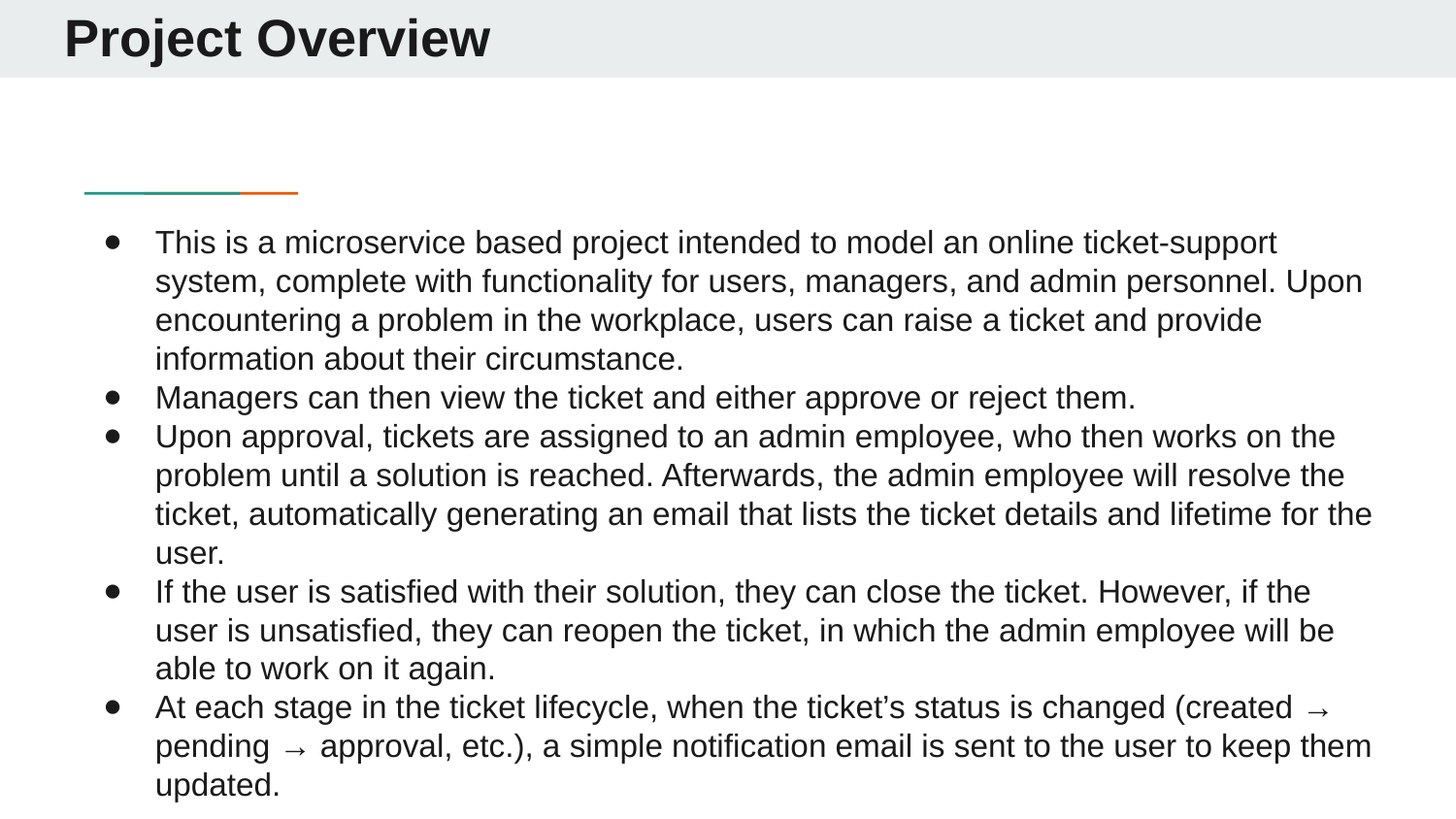

# Project Overview
This is a microservice based project intended to model an online ticket-support system, complete with functionality for users, managers, and admin personnel. Upon encountering a problem in the workplace, users can raise a ticket and provide information about their circumstance.
Managers can then view the ticket and either approve or reject them.
Upon approval, tickets are assigned to an admin employee, who then works on the problem until a solution is reached. Afterwards, the admin employee will resolve the ticket, automatically generating an email that lists the ticket details and lifetime for the user.
If the user is satisfied with their solution, they can close the ticket. However, if the user is unsatisfied, they can reopen the ticket, in which the admin employee will be able to work on it again.
At each stage in the ticket lifecycle, when the ticket’s status is changed (created → pending → approval, etc.), a simple notification email is sent to the user to keep them updated.